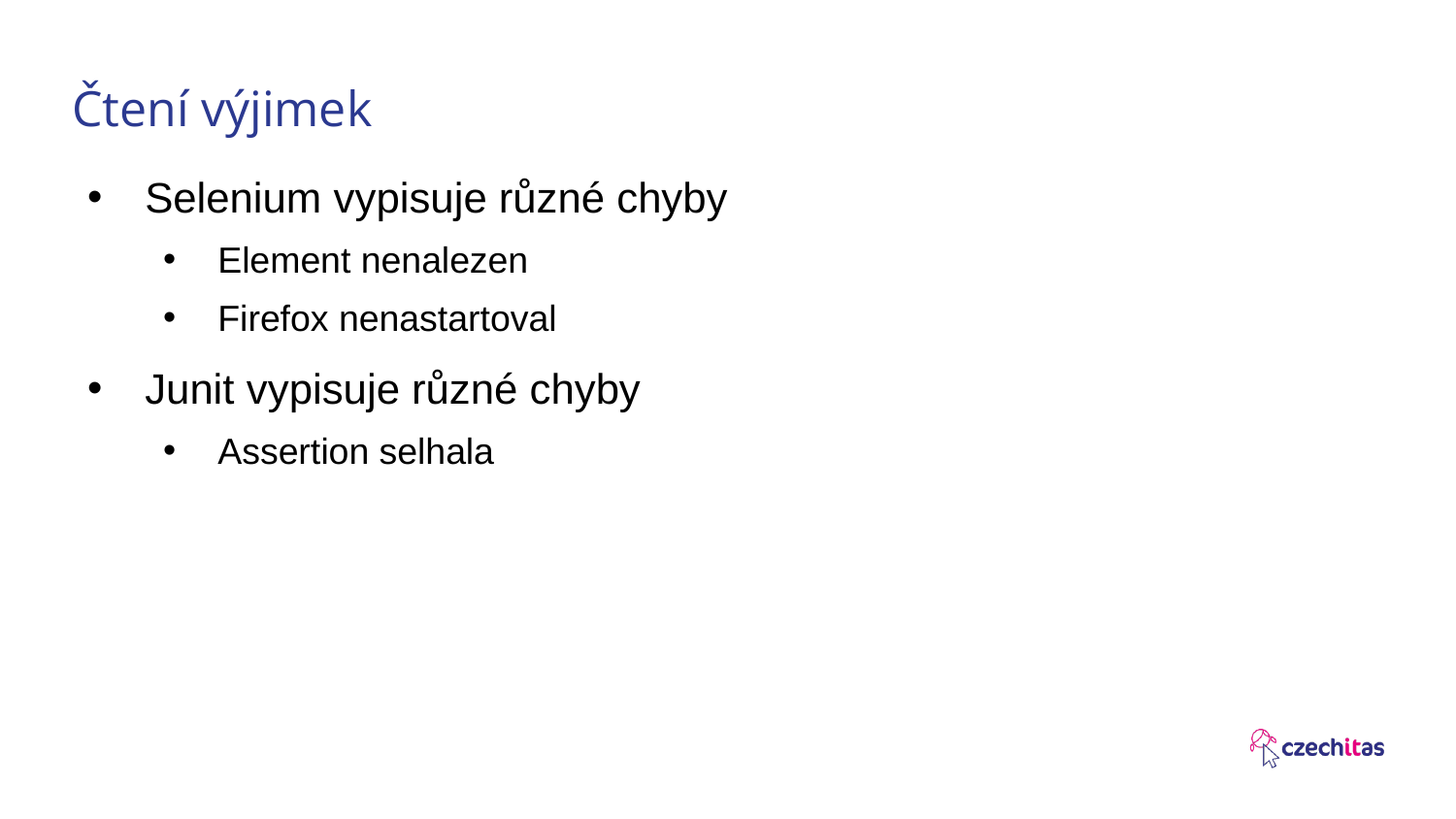

# Čtení výjimek
Selenium vypisuje různé chyby
Element nenalezen
Firefox nenastartoval
Junit vypisuje různé chyby
Assertion selhala